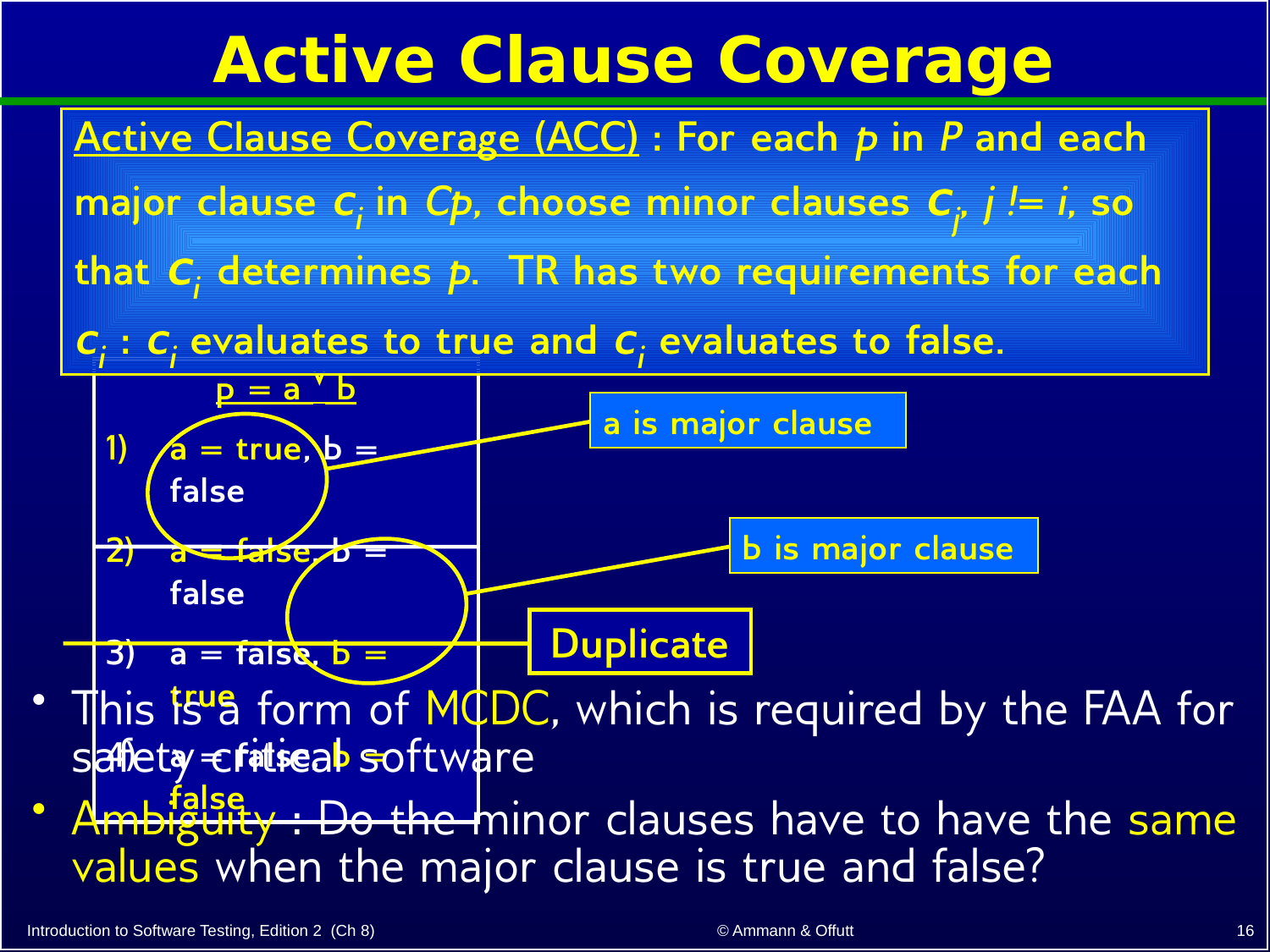

# Active Clause Coverage
Active Clause Coverage (ACC) : For each p in P and each major clause ci in Cp, choose minor clauses cj, j != i, so that ci determines p.  TR has two requirements for each ci : ci evaluates to true and ci evaluates to false.
p = a ∨ b
a = true, b = false
a = false, b = false
a = false, b = true
a = false, b = false

a is major clause

b is major clause

Duplicate

This is a form of MCDC, which is required by the FAA for safety critical software
Ambiguity : Do the minor clauses have to have the same values when the major clause is true and false?
16
© Ammann & Offutt
Introduction to Software Testing, Edition 2  (Ch 8)